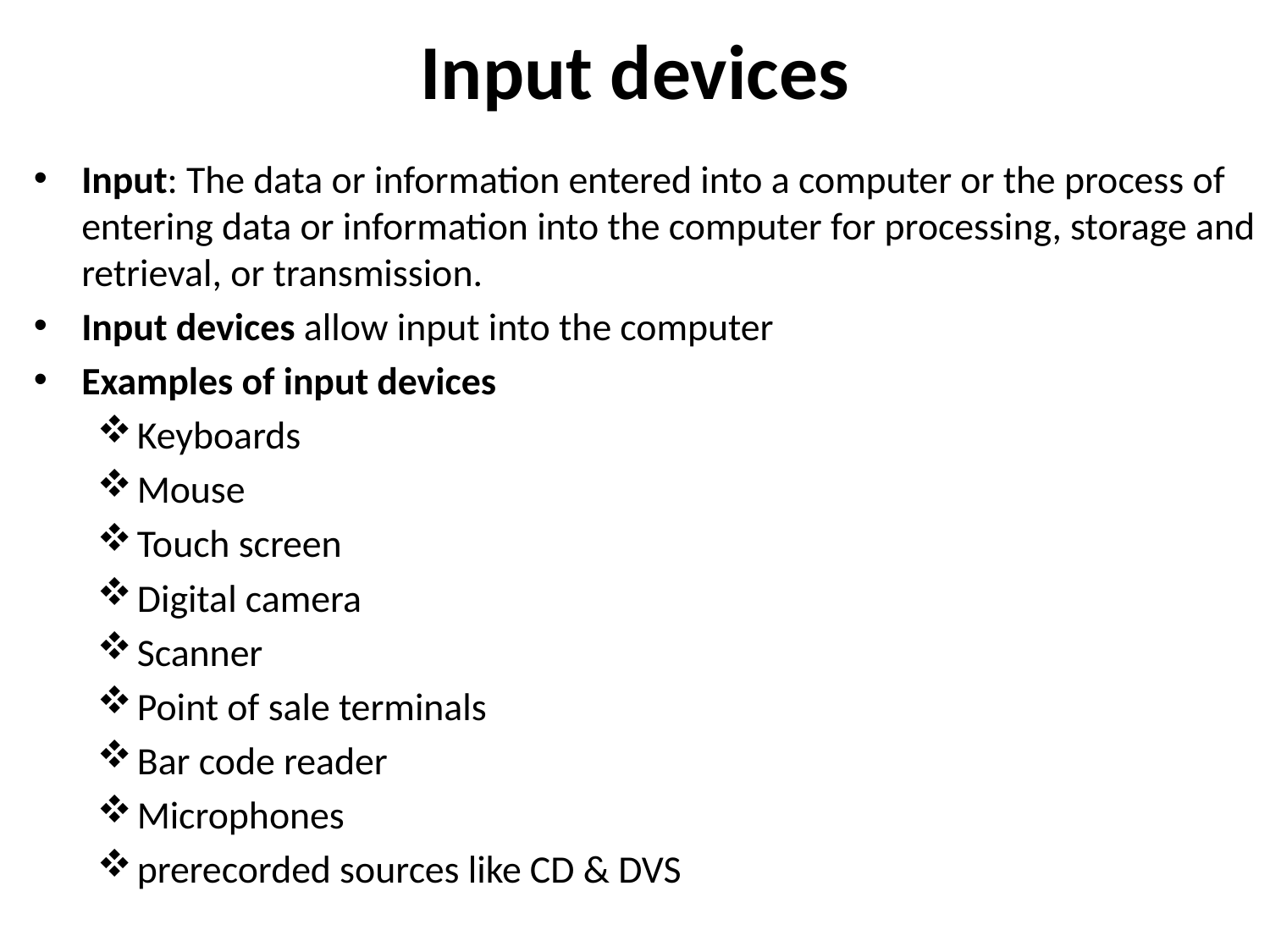

# Input devices
Input: The data or information entered into a computer or the process of entering data or information into the computer for processing, storage and retrieval, or transmission.
Input devices allow input into the computer
Examples of input devices
Keyboards
Mouse
Touch screen
Digital camera
Scanner
Point of sale terminals
Bar code reader
Microphones
prerecorded sources like CD & DVS